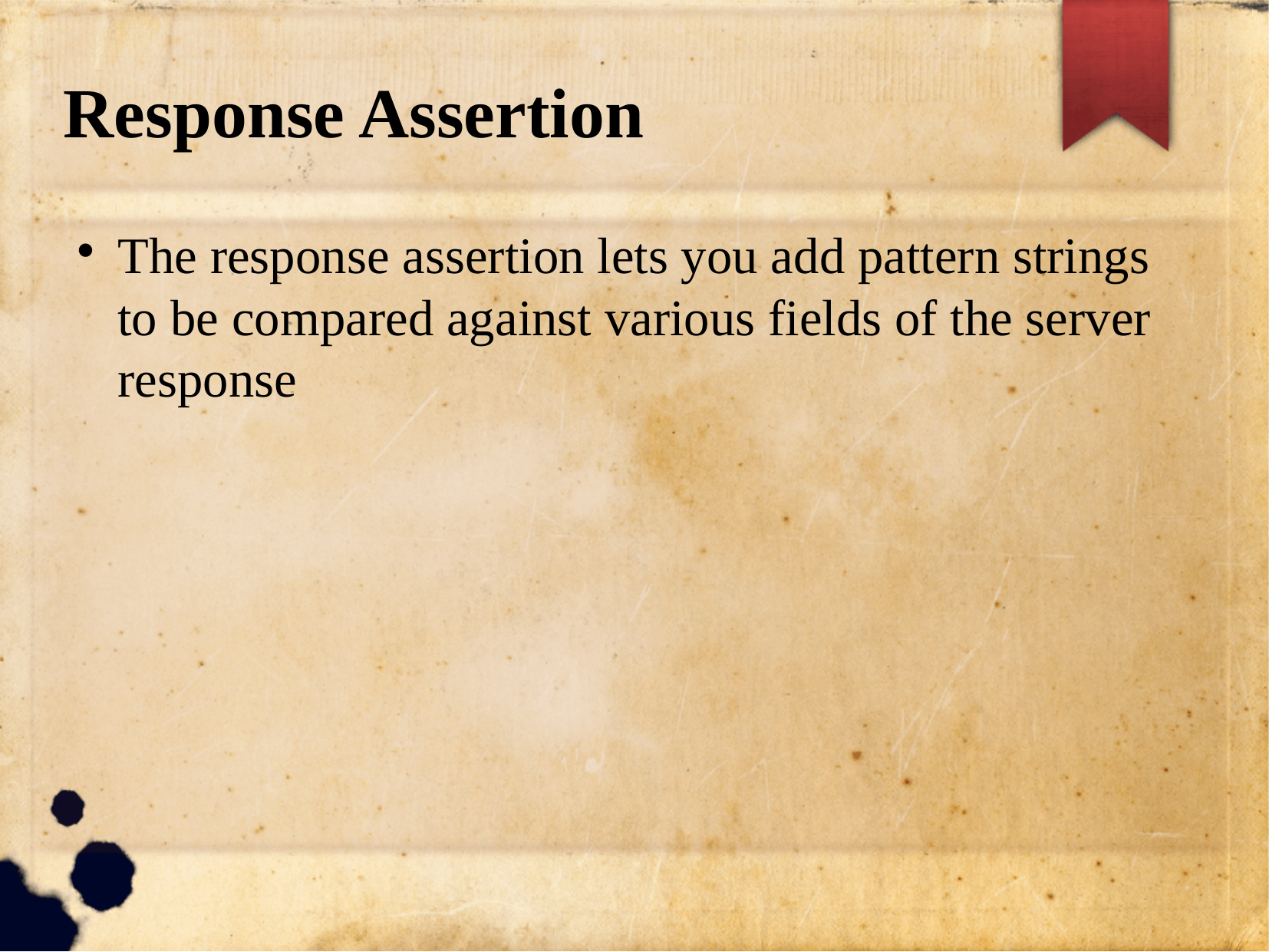

Response Assertion
The response assertion lets you add pattern strings to be compared against various fields of the server response